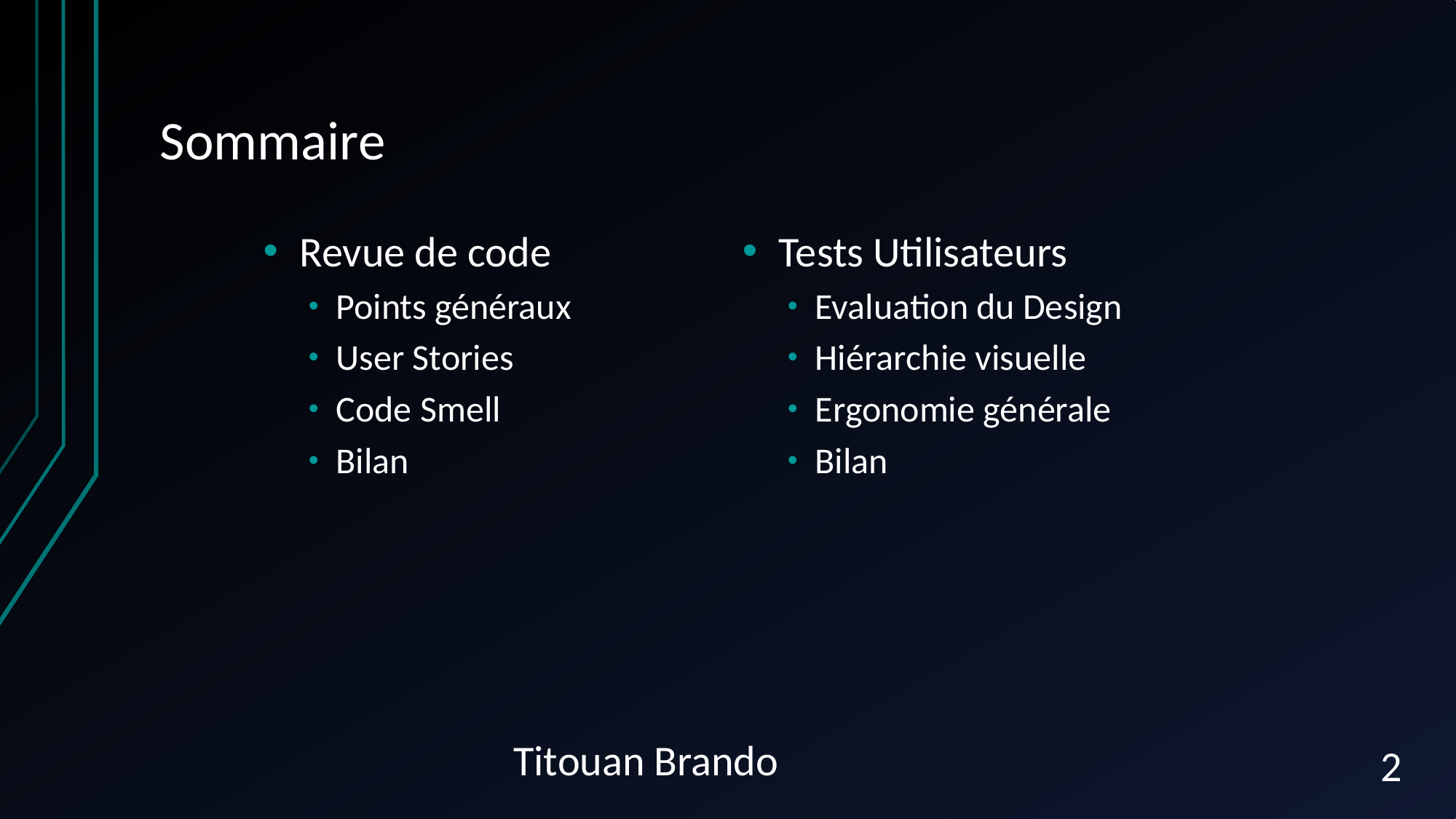

# Sommaire
Revue de code
Points généraux
User Stories
Code Smell
Bilan

Tests Utilisateurs
Evaluation du Design
Hiérarchie visuelle
Ergonomie générale
Bilan

Titouan Brando
2